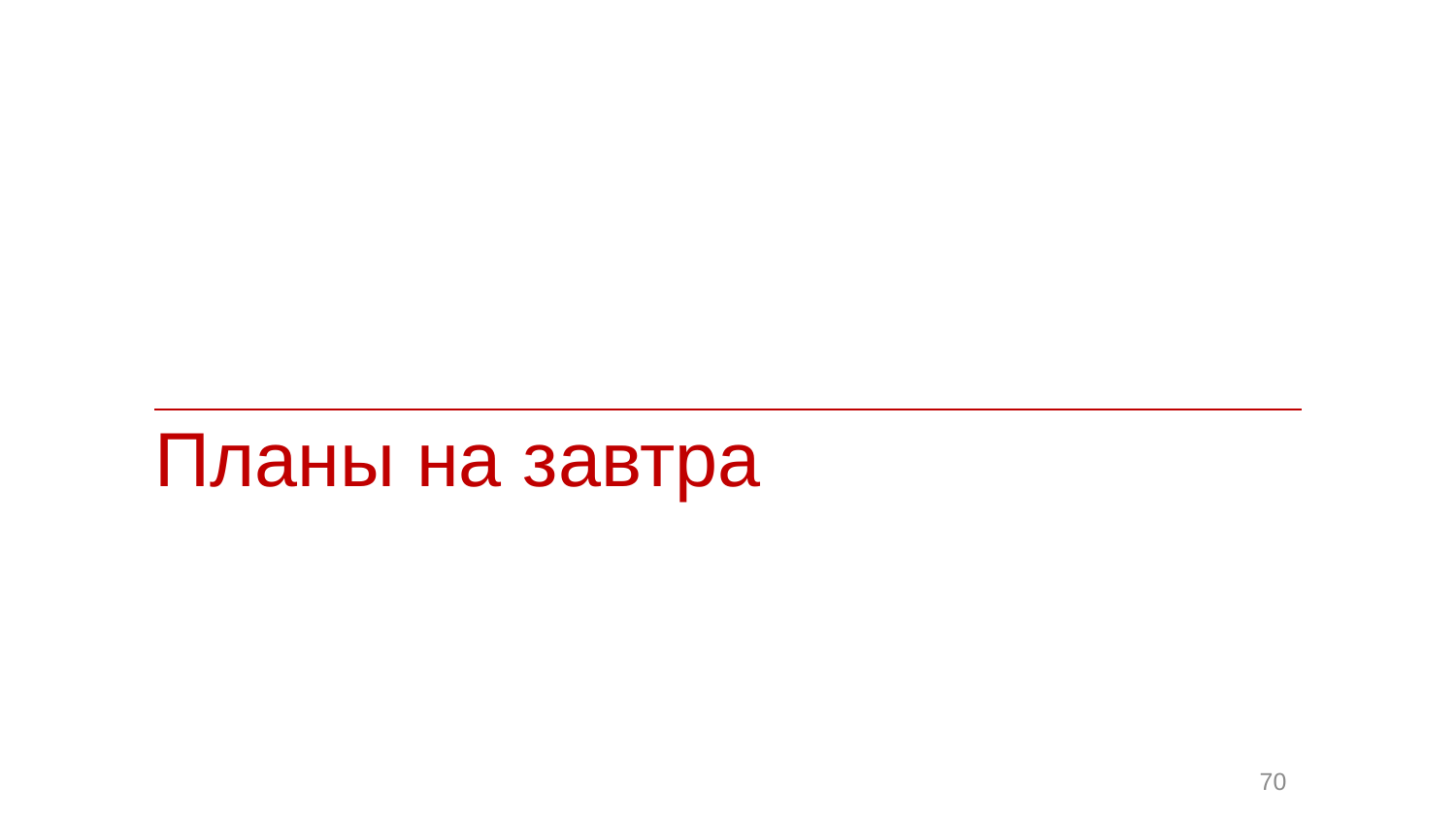

| Планы на завтра |
| --- |
70